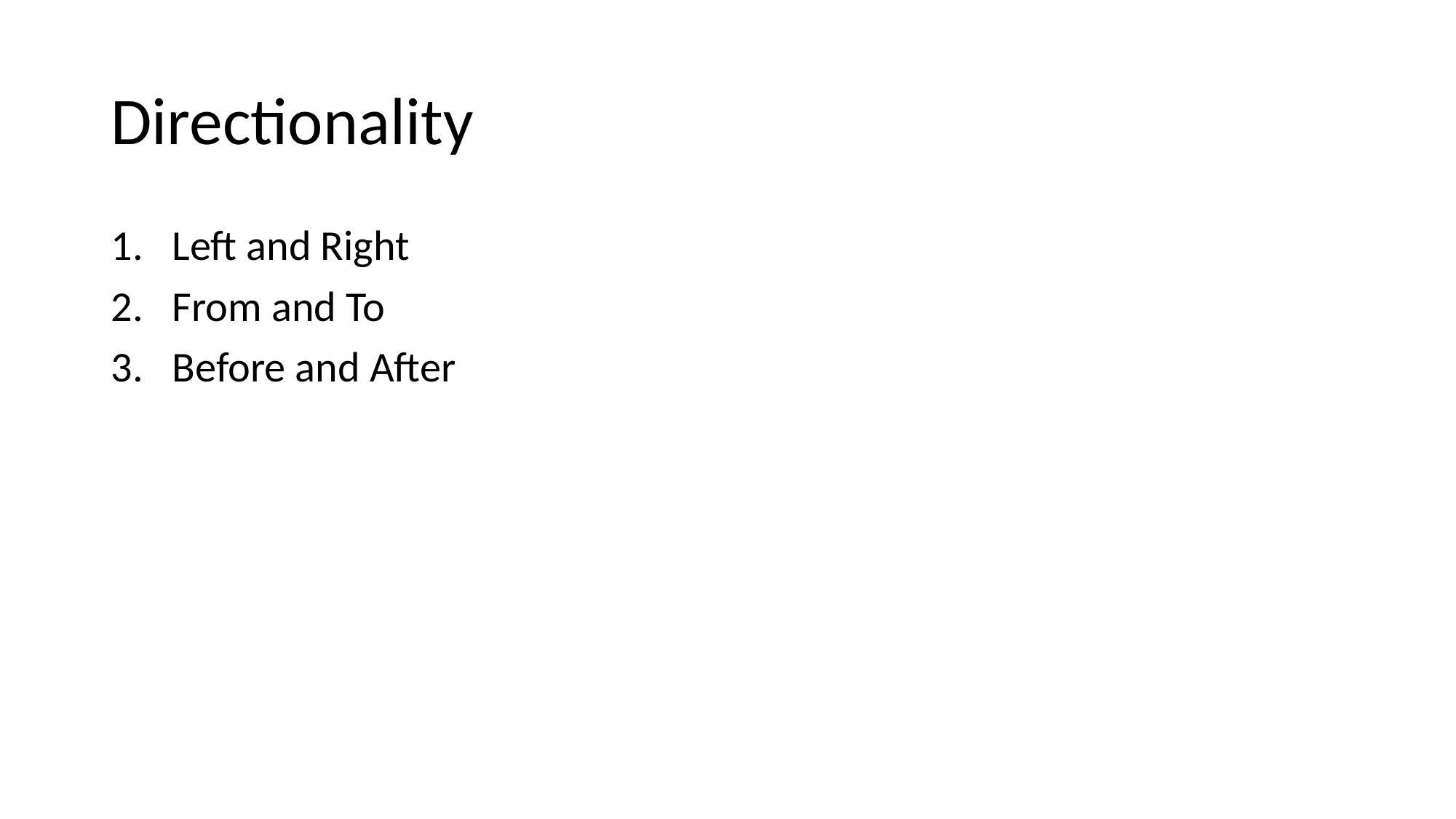

# Directionality
Left and Right
From and To
Before and After